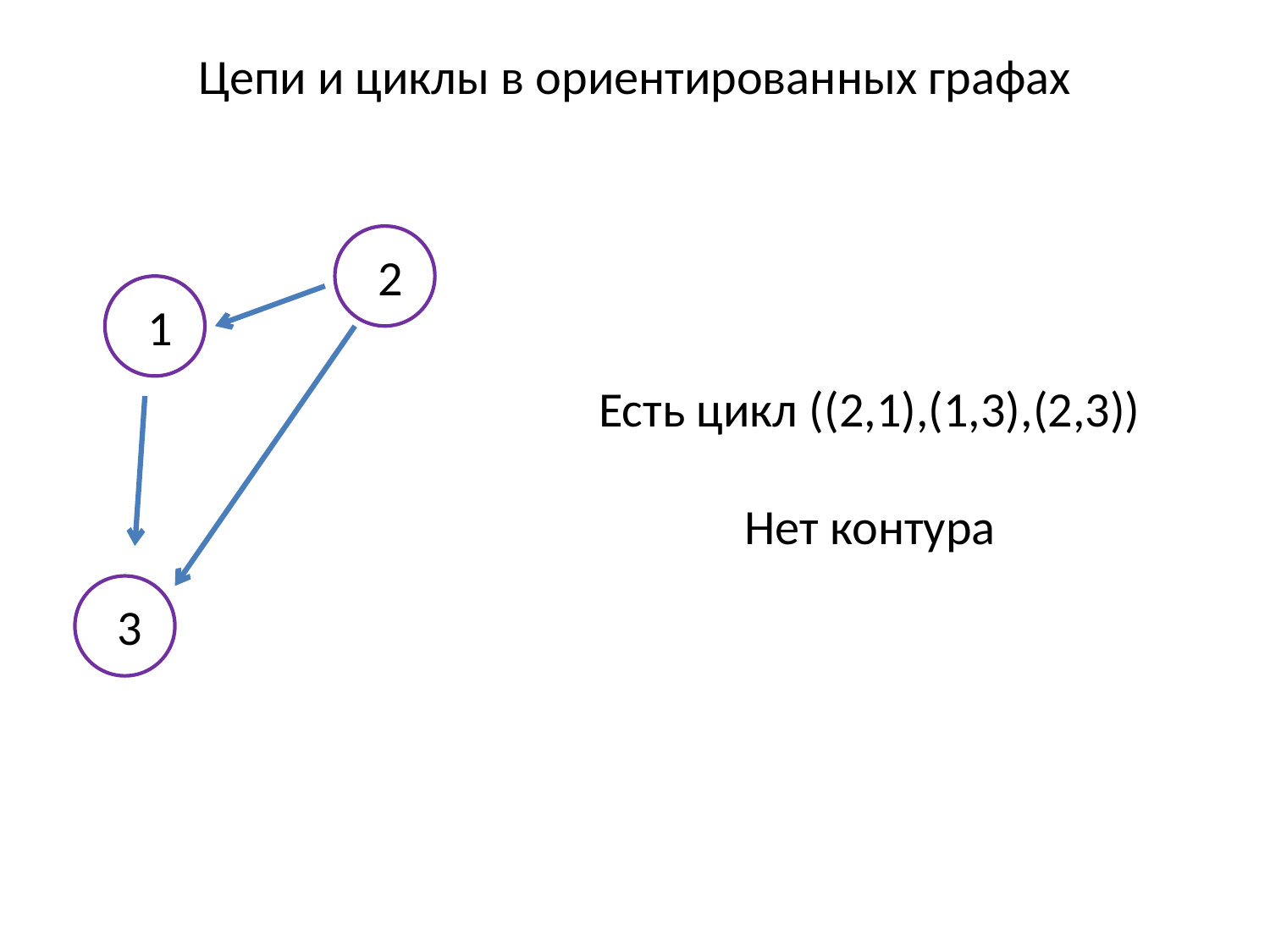

Цепи и циклы в ориентированных графах
Есть цикл ((2,1),(1,3),(2,3))

Нет контура

2

1

3